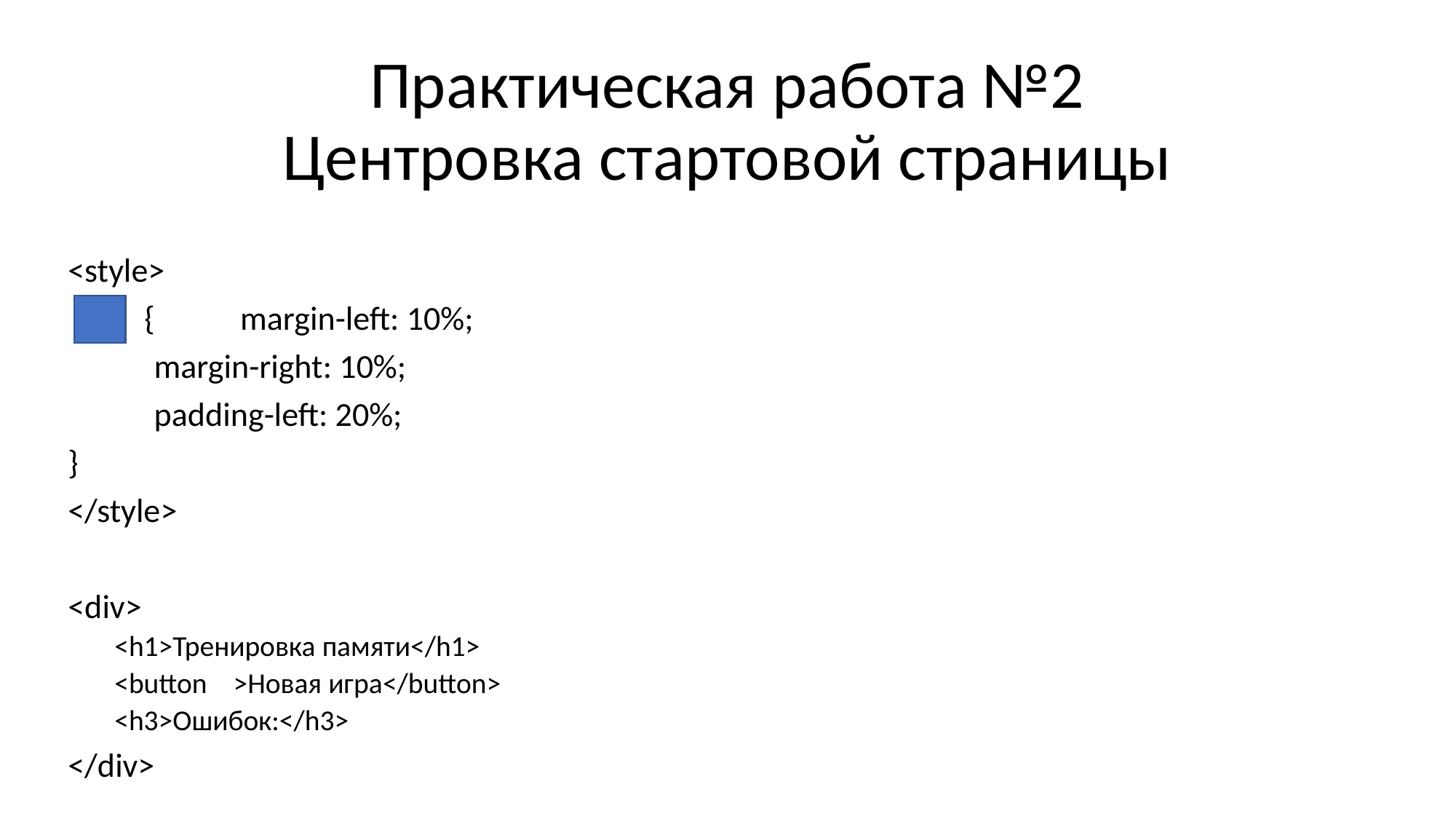

# Практическая работа №2 Центровка стартовой страницы
<style>
          { 			margin-left: 10%;
				margin-right: 10%;
				padding-left: 20%;
}
</style>

<div>
<h1>Тренировка памяти</h1>
<button    >Новая игра</button>
<h3>Ошибок:</h3>
</div>